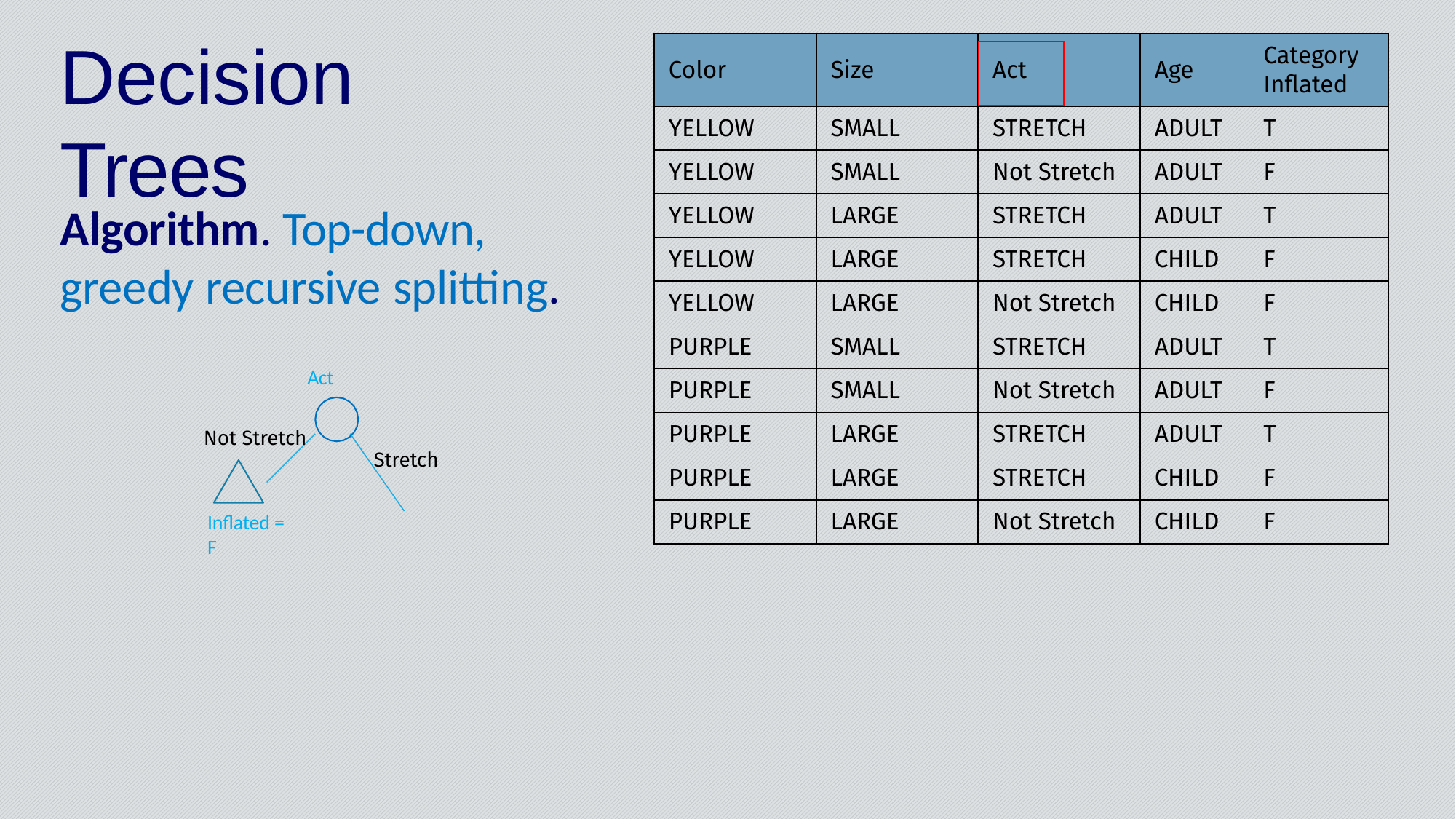

Decision Trees
| Color | Size | Act | Age | Category Inflated |
| --- | --- | --- | --- | --- |
| YELLOW | SMALL | STRETCH | ADULT | T |
| YELLOW | SMALL | Not Stretch | ADULT | F |
| YELLOW | LARGE | STRETCH | ADULT | T |
| YELLOW | LARGE | STRETCH | CHILD | F |
| YELLOW | LARGE | Not Stretch | CHILD | F |
| PURPLE | SMALL | STRETCH | ADULT | T |
| PURPLE | SMALL | Not Stretch | ADULT | F |
| PURPLE | LARGE | STRETCH | ADULT | T |
| PURPLE | LARGE | STRETCH | CHILD | F |
| PURPLE | LARGE | Not Stretch | CHILD | F |

Algorithm. Top-down, greedy recursive splitting.
Act

Not Stretch
Stretch

Inflated = F
Dr. Giovanni Quattrone, Middlesex University